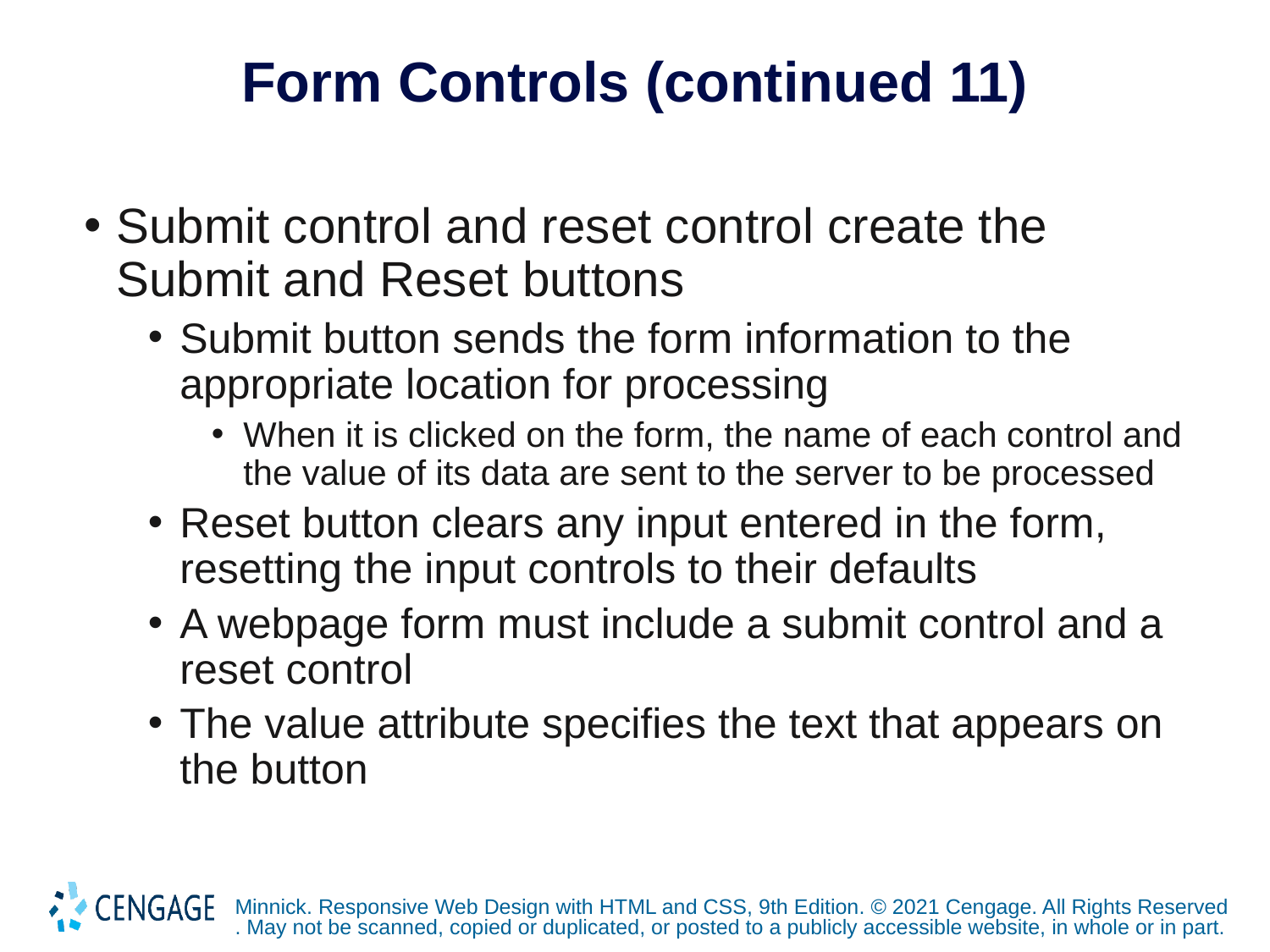

# Form Controls (continued 11)
Submit control and reset control create the Submit and Reset buttons
Submit button sends the form information to the appropriate location for processing
When it is clicked on the form, the name of each control and the value of its data are sent to the server to be processed
Reset button clears any input entered in the form, resetting the input controls to their defaults
A webpage form must include a submit control and a reset control
The value attribute specifies the text that appears on the button

Minnick. Responsive Web Design with HTML and CSS, 9th Edition. © 2021 Cengage. All Rights Reserved. May not be scanned, copied or duplicated, or posted to a publicly accessible website, in whole or in part.